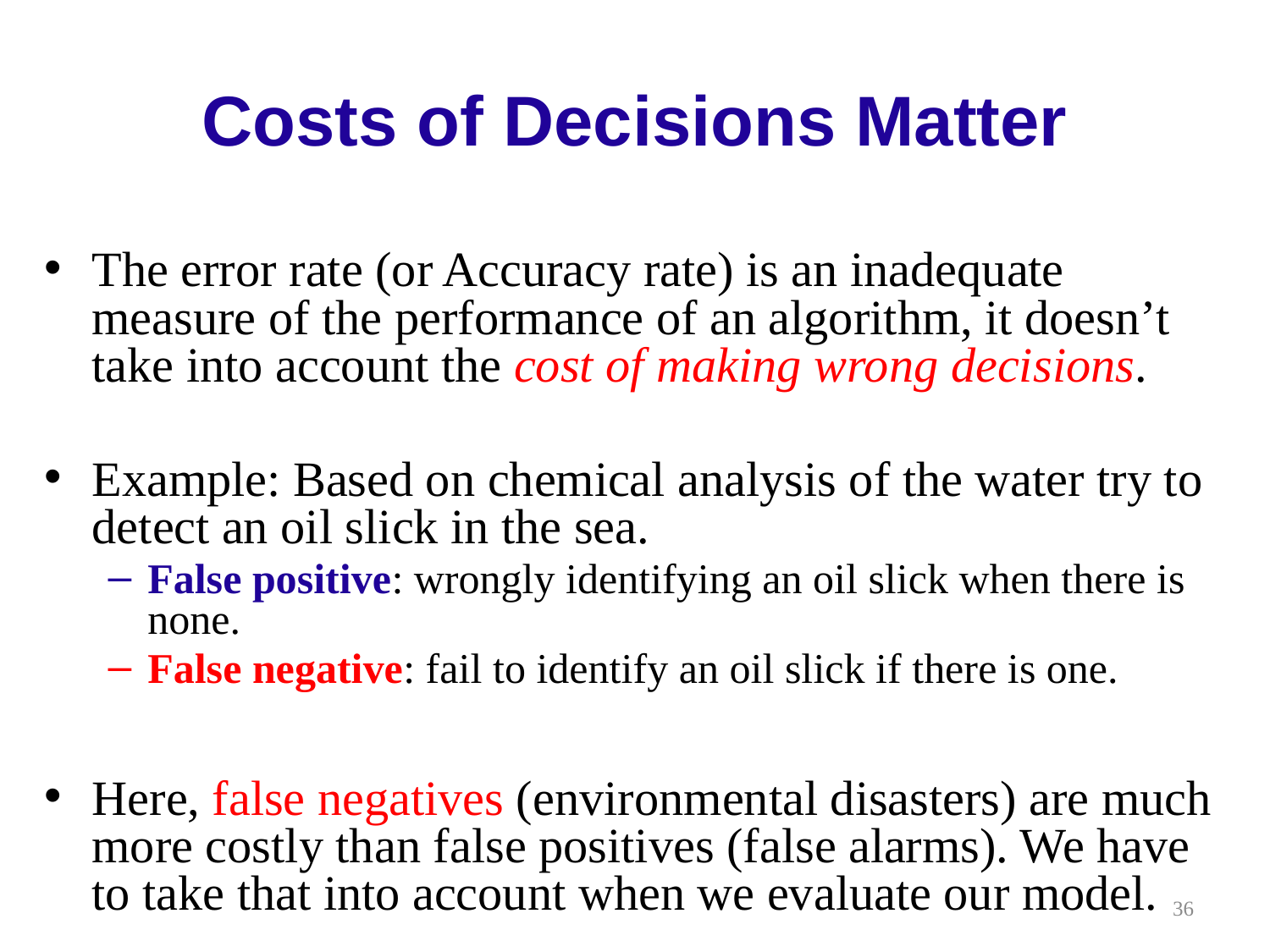

# Costs of Decisions Matter

The error rate (or Accuracy rate) is an inadequate measure of the performance of an algorithm, it doesn’t take into account the cost of making wrong decisions.

Example: Based on chemical analysis of the water try to detect an oil slick in the sea.
False positive: wrongly identifying an oil slick when there is none.
False negative: fail to identify an oil slick if there is one.

Here, false negatives (environmental disasters) are much more costly than false positives (false alarms). We have to take that into account when we evaluate our model.
36